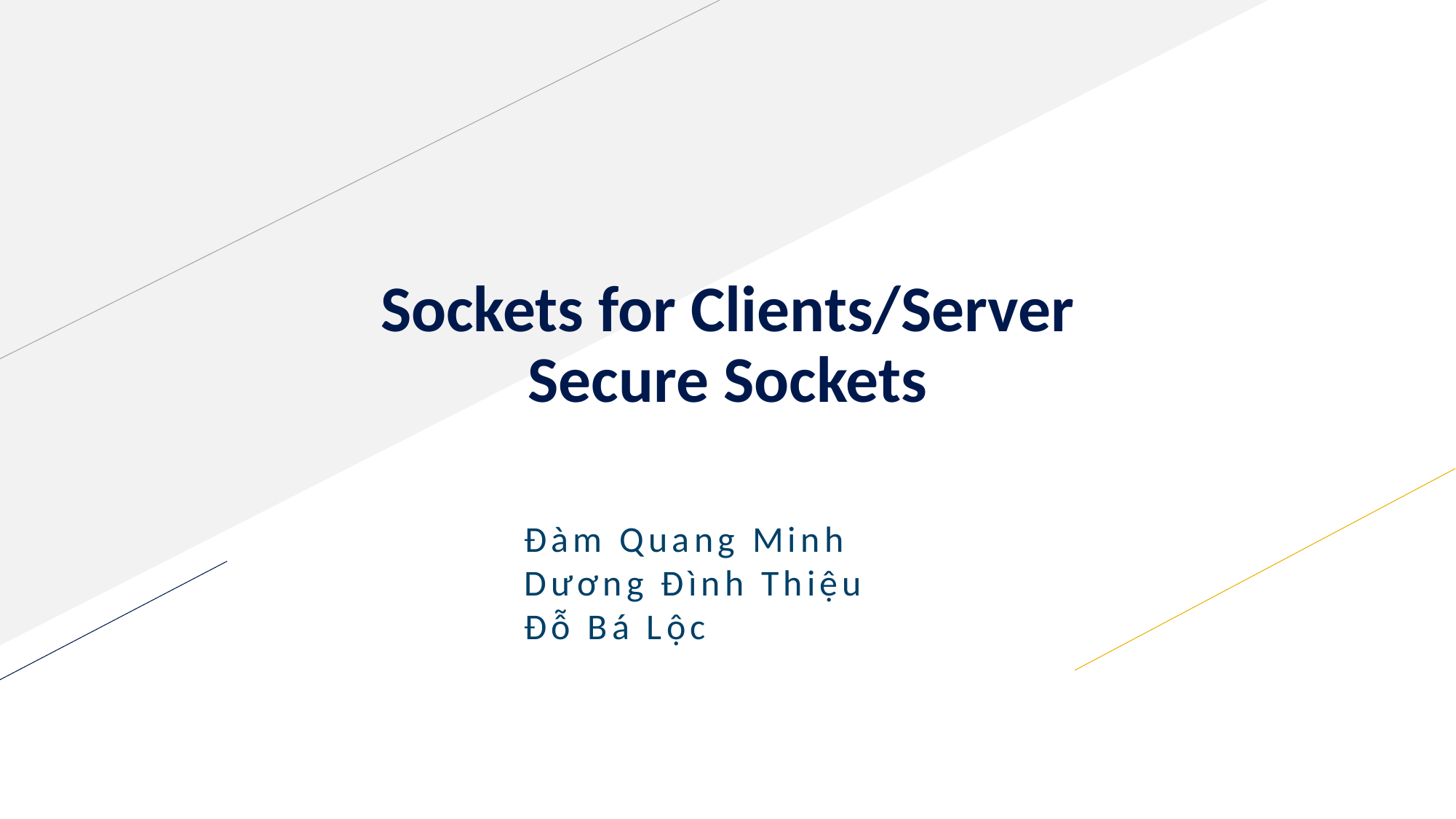

# Sockets for Clients/Server Secure Sockets

Đàm Quang Minh
Dương Đình Thiệu
Đỗ Bá Lộc